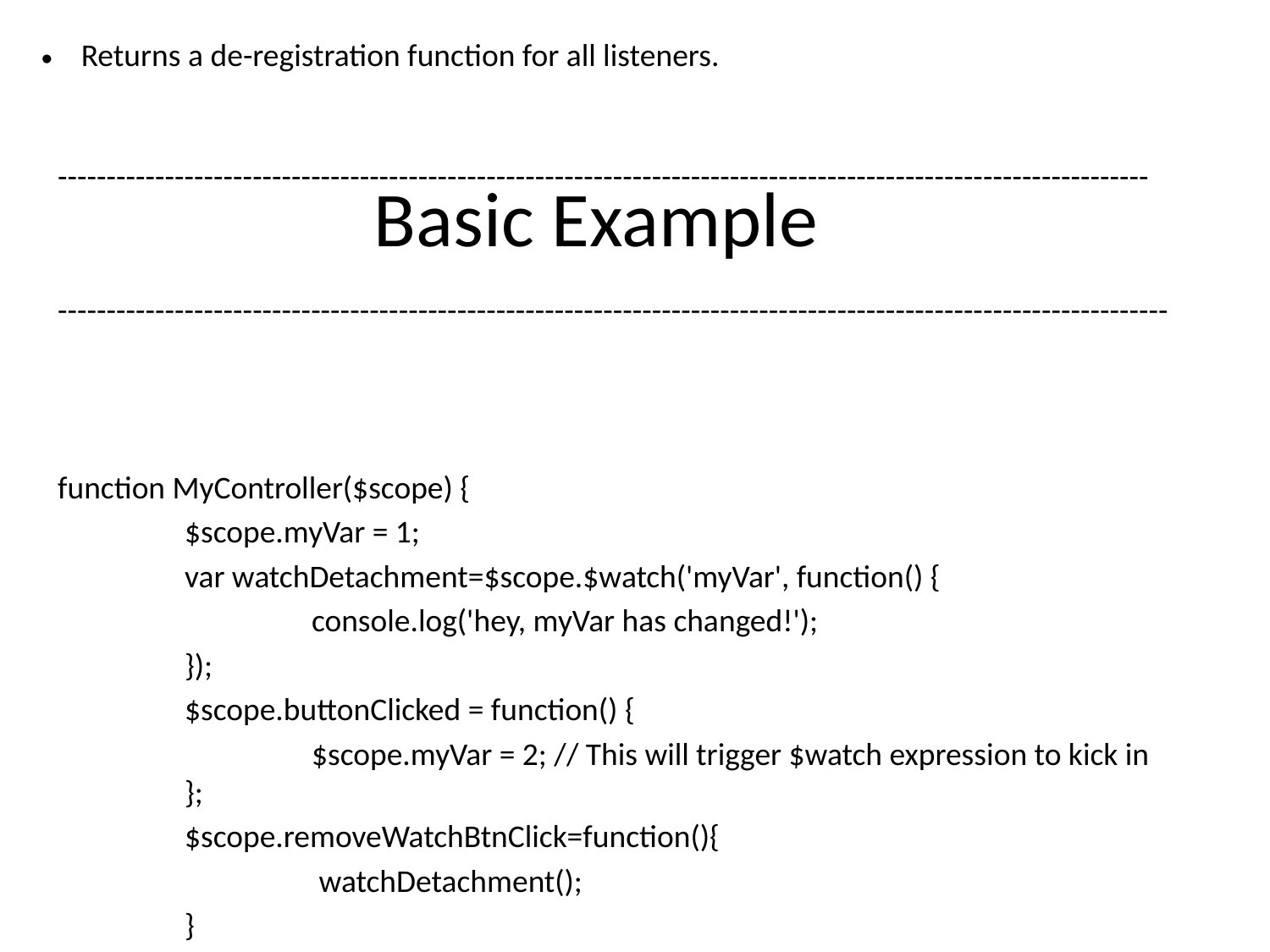

----------------------------------------------------------------------------------------------------------------

------------------------------------------------------------------------------------------------------------------

function MyController($scope) {
	$scope.myVar = 1;
	var watchDetachment=$scope.$watch('myVar', function() {
		console.log('hey, myVar has changed!');
	});
	$scope.buttonClicked = function() {
		$scope.myVar = 2; // This will trigger $watch expression to kick in 	};
	$scope.removeWatchBtnClick=function(){
		 watchDetachment();
	}
| Returns a de-registration function for all listeners. |
| --- |
# Basic Example